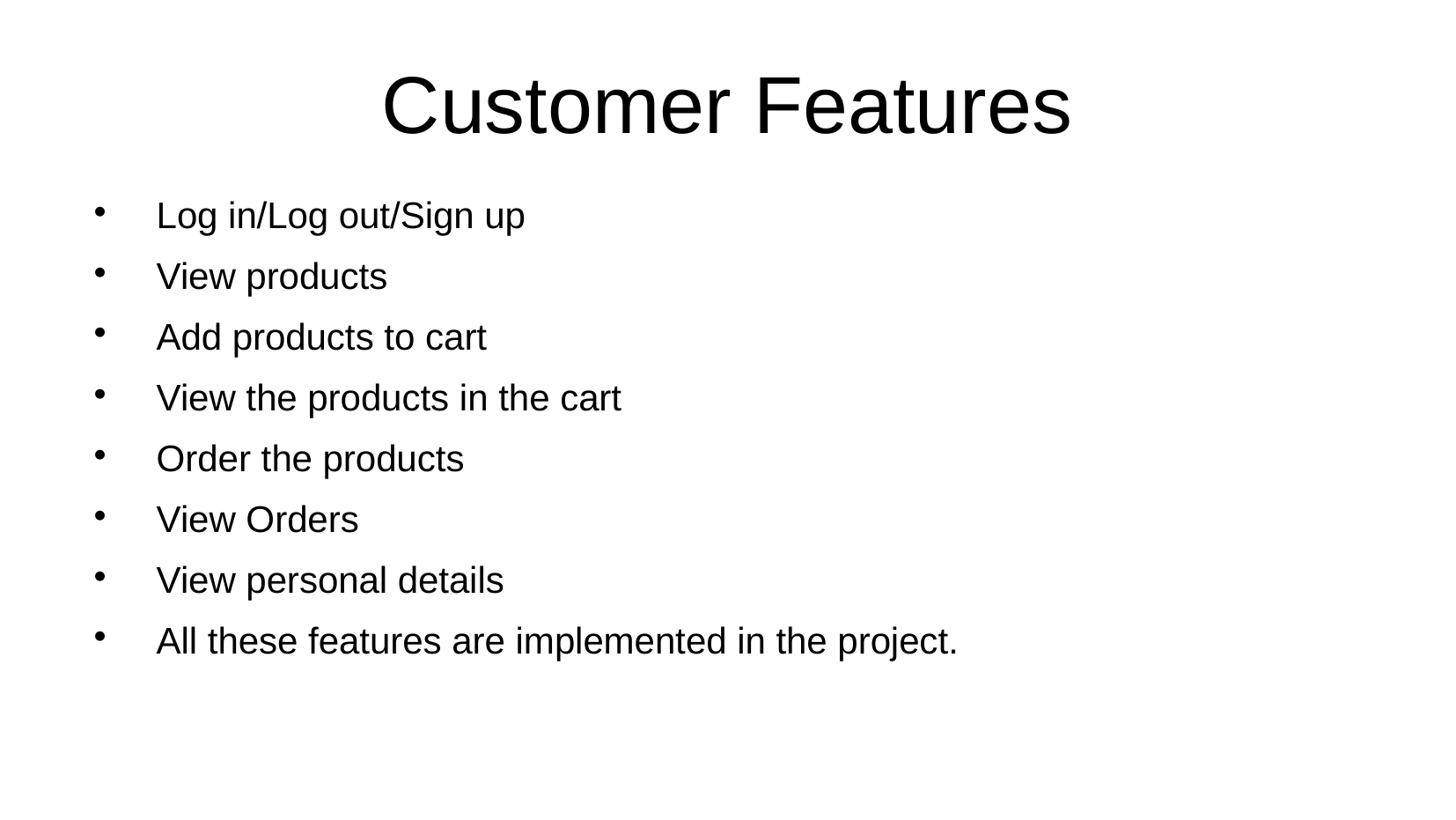

Customer Features
Log in/Log out/Sign up
View products
Add products to cart
View the products in the cart
Order the products
View Orders
View personal details
All these features are implemented in the project.